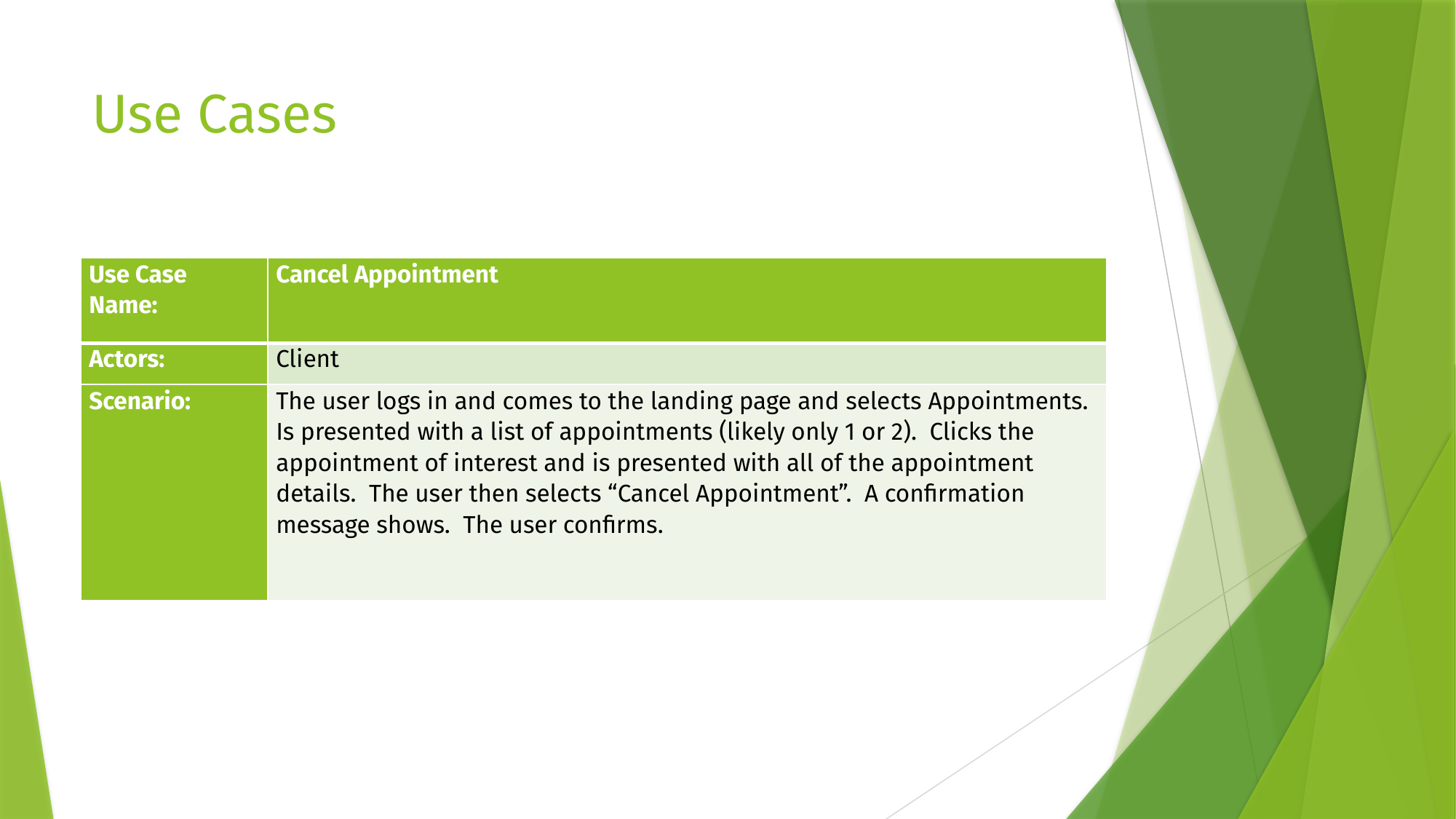

# Use Cases
| Use Case Name: | Cancel Appointment |
| --- | --- |
| Actors: | Client |
| Scenario: | The user logs in and comes to the landing page and selects Appointments. Is presented with a list of appointments (likely only 1 or 2). Clicks the appointment of interest and is presented with all of the appointment details. The user then selects “Cancel Appointment”. A confirmation message shows. The user confirms. |